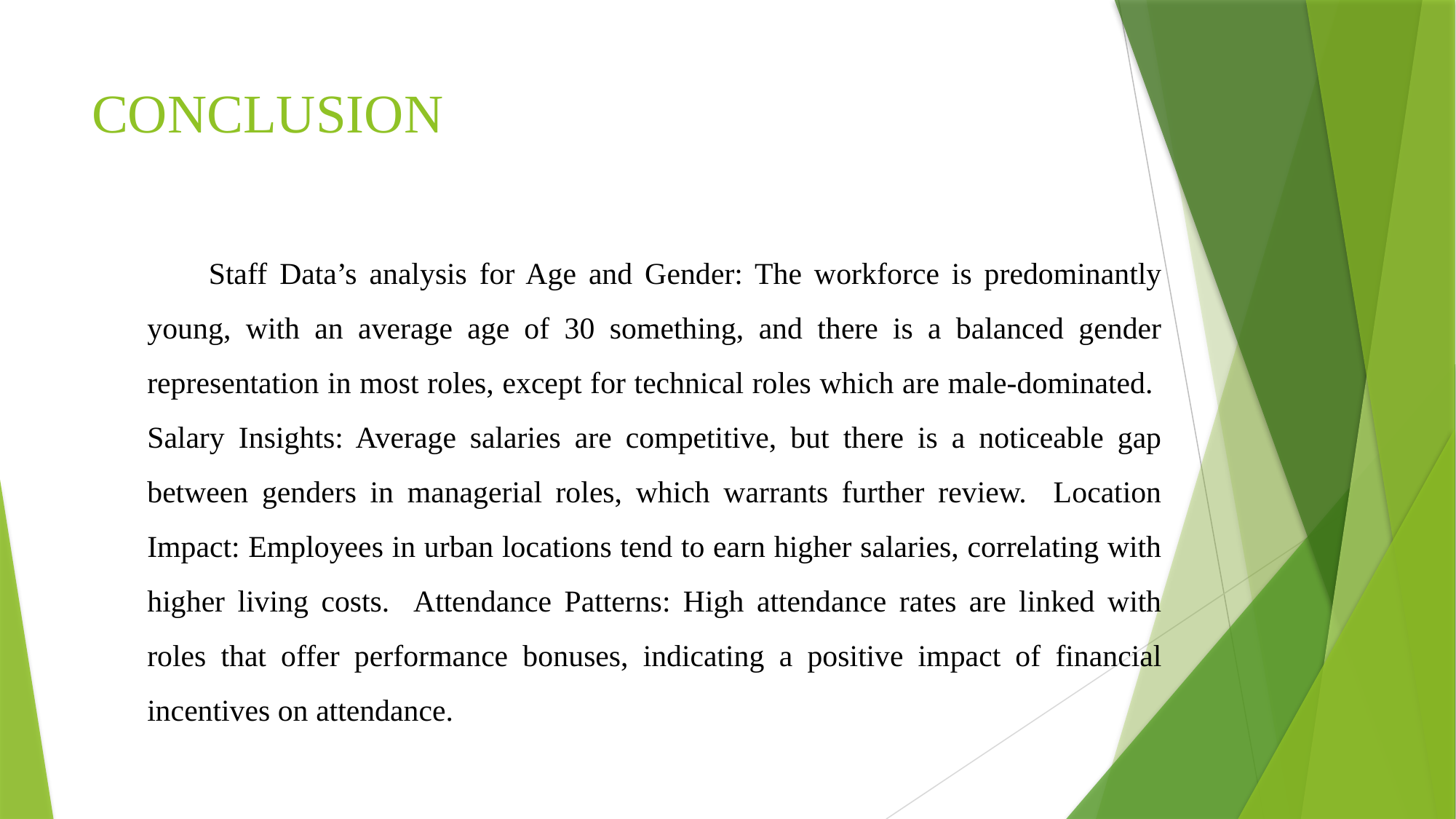

# CONCLUSION
     Staff Data’s analysis for Age and Gender: The workforce is predominantly young, with an average age of 30 something, and there is a balanced gender representation in most roles, except for technical roles which are male-dominated.  Salary Insights: Average salaries are competitive, but there is a noticeable gap between genders in managerial roles, which warrants further review.  Location Impact: Employees in urban locations tend to earn higher salaries, correlating with higher living costs.  Attendance Patterns: High attendance rates are linked with roles that offer performance bonuses, indicating a positive impact of financial incentives on attendance.